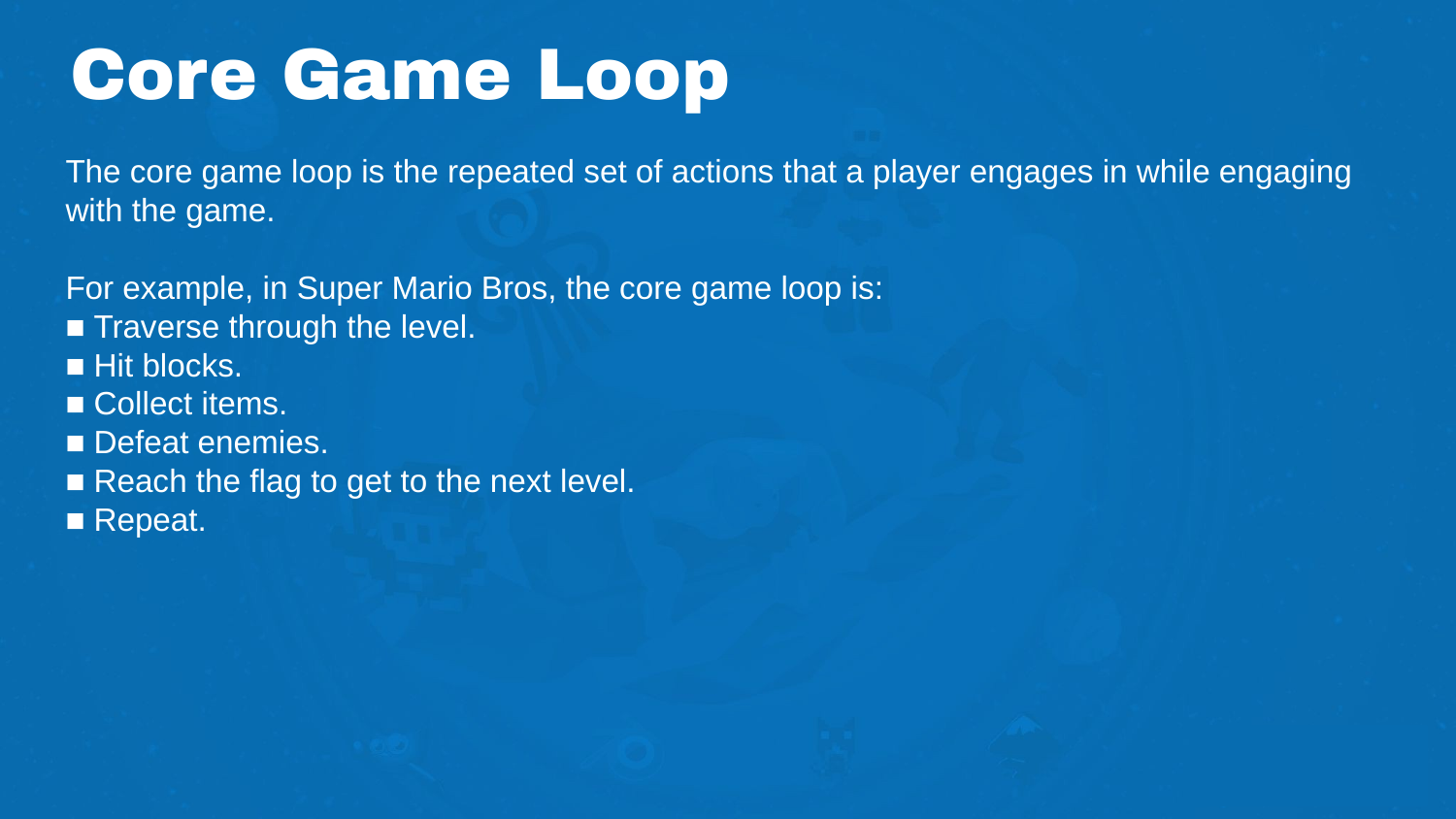

# Core Game Loop
The core game loop is the repeated set of actions that a player engages in while engaging with the game.

For example, in Super Mario Bros, the core game loop is:
■ Traverse through the level.
■ Hit blocks.
■ Collect items.
■ Defeat enemies.
■ Reach the flag to get to the next level.
■ Repeat.